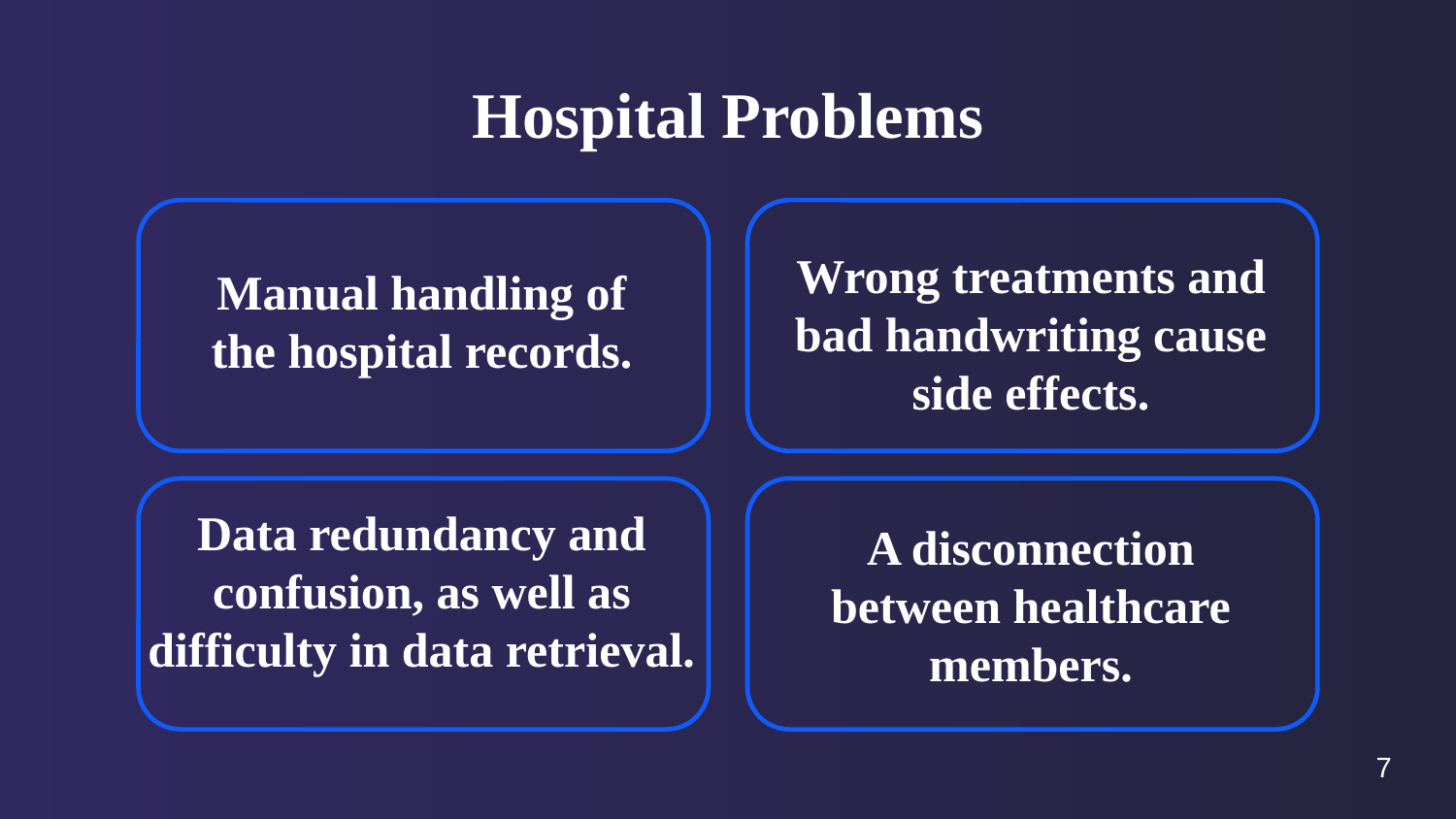

# Hospital Problems
Wrong treatments and bad handwriting cause side effects.
Manual handling of the hospital records.
Data redundancy and confusion, as well as difficulty in data retrieval.
A disconnection between healthcare members.
7